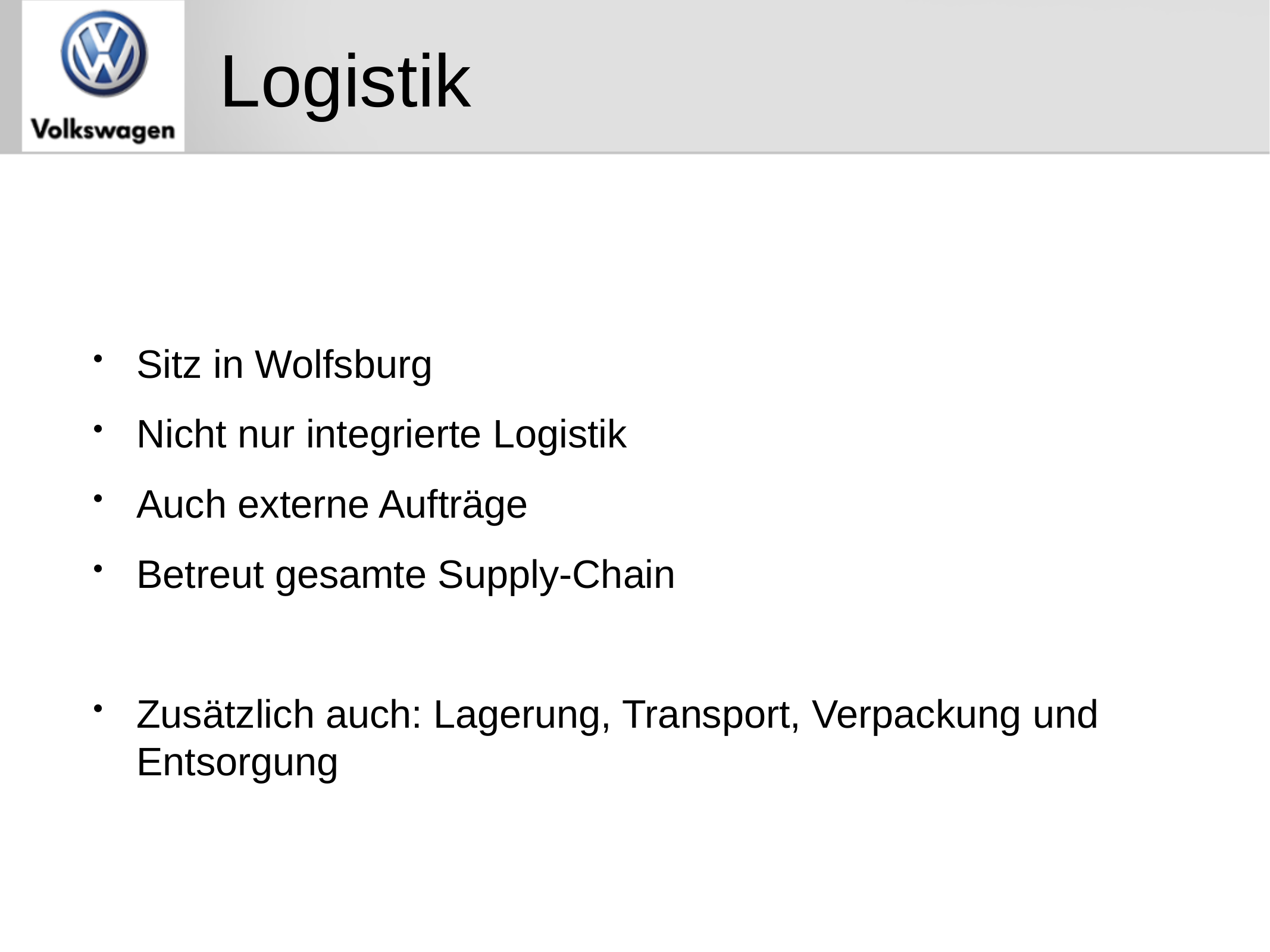

# Logistik
Sitz in Wolfsburg
Nicht nur integrierte Logistik
Auch externe Aufträge
Betreut gesamte Supply-Chain

Zusätzlich auch: Lagerung, Transport, Verpackung und Entsorgung